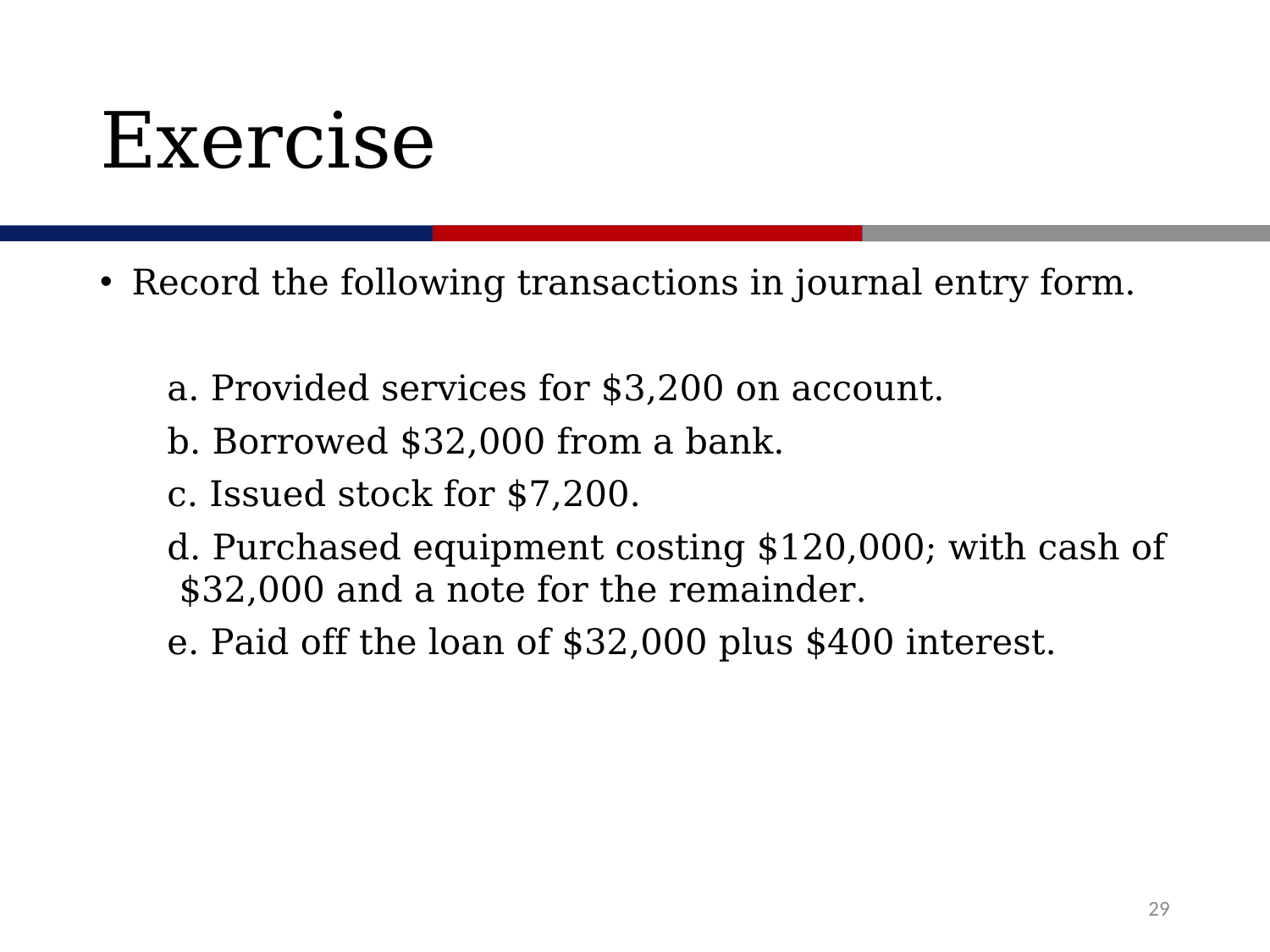

# Exercise
Record the following transactions in journal entry form.

      a. Provided services for $3,200 on account.
      b. Borrowed $32,000 from a bank.
      c. Issued stock for $7,200.
      d. Purchased equipment costing $120,000; with cash of $32,000 and a note for the remainder.
      e. Paid off the loan of $32,000 plus $400 interest.
29